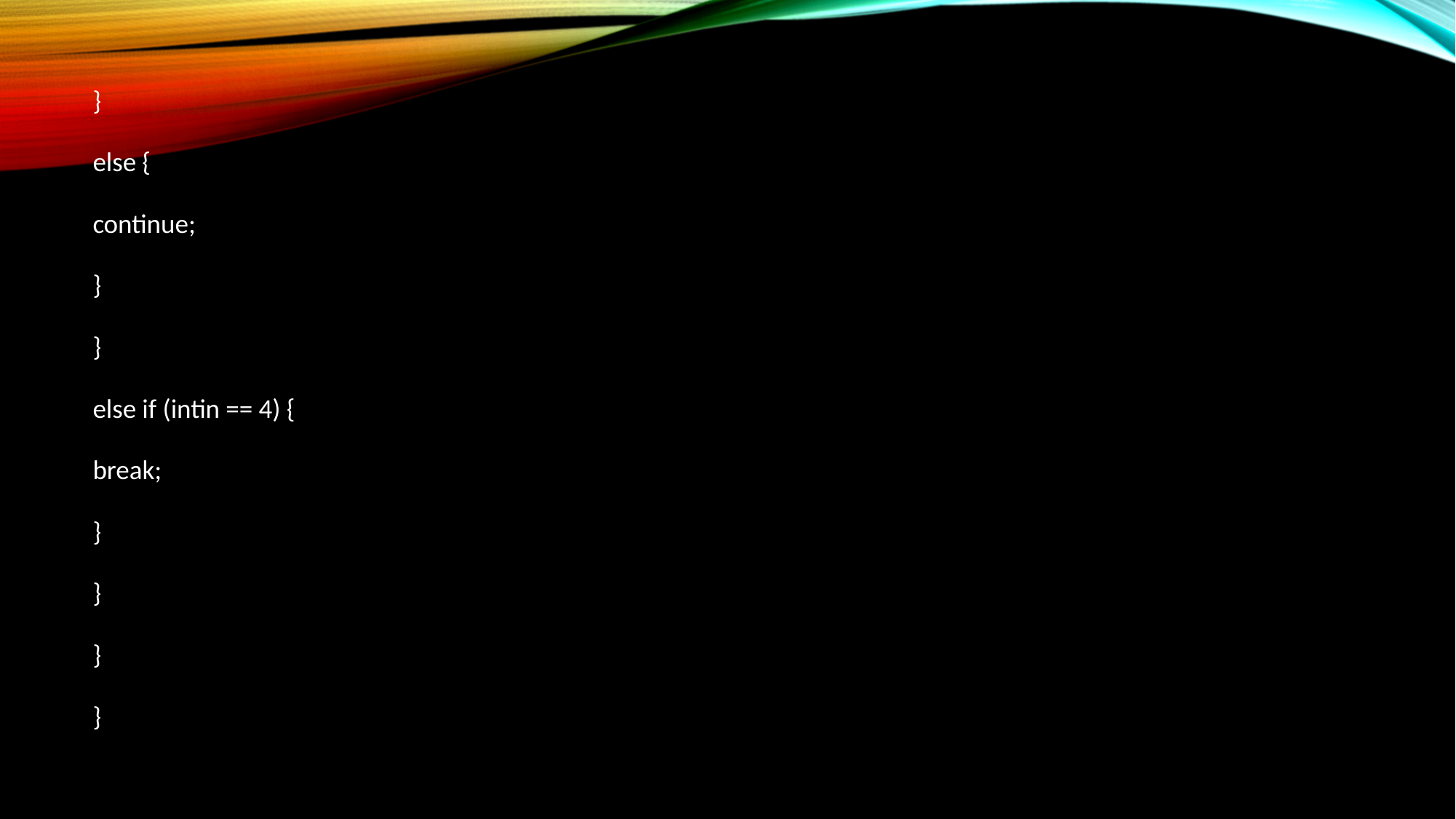

#
}
else {
continue;
}
}
else if (intin == 4) {
break;
}
}
}
}